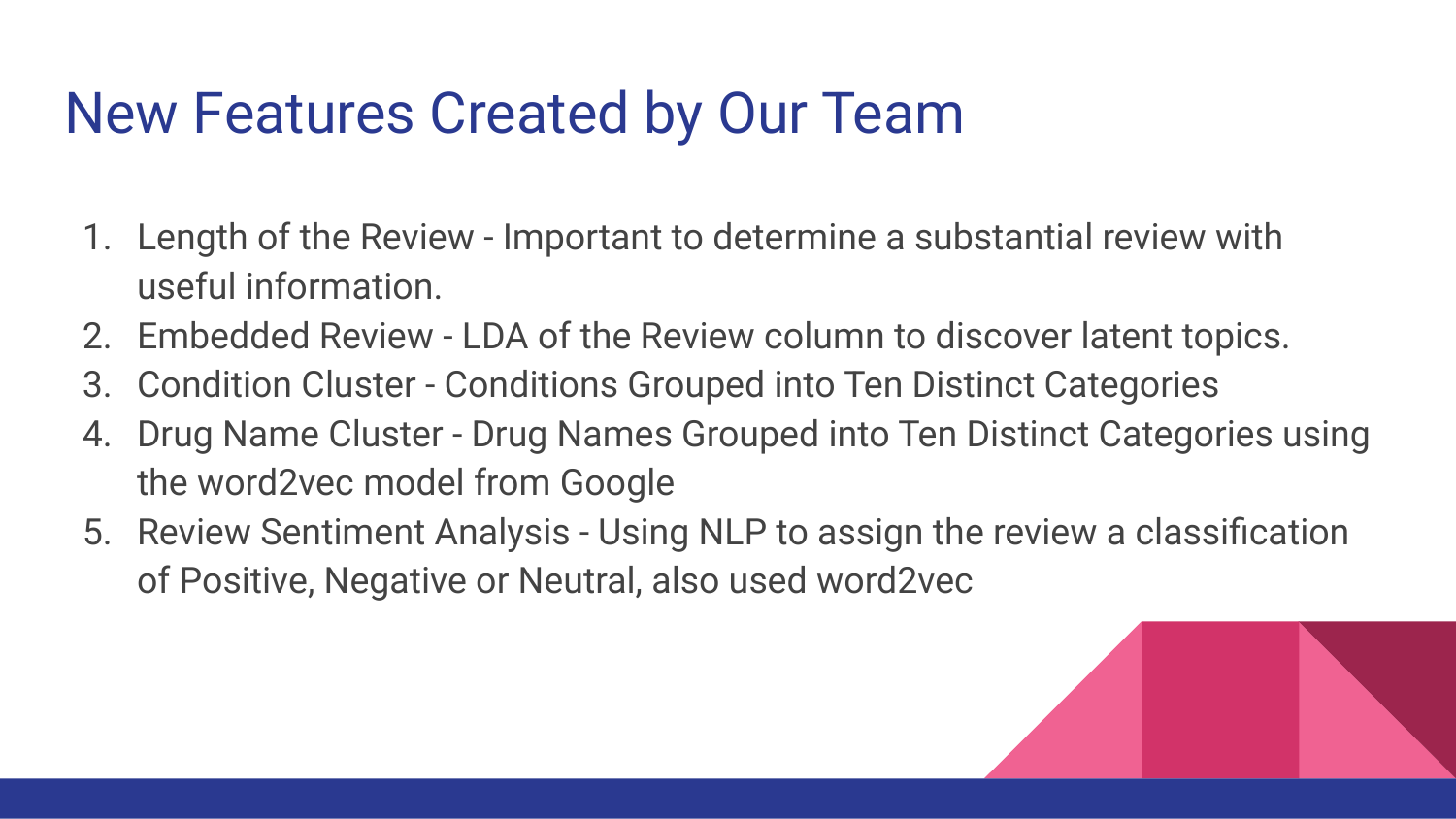

# New Features Created by Our Team
Length of the Review - Important to determine a substantial review with useful information.
Embedded Review - LDA of the Review column to discover latent topics.
Condition Cluster - Conditions Grouped into Ten Distinct Categories
Drug Name Cluster - Drug Names Grouped into Ten Distinct Categories using the word2vec model from Google
Review Sentiment Analysis - Using NLP to assign the review a classification of Positive, Negative or Neutral, also used word2vec